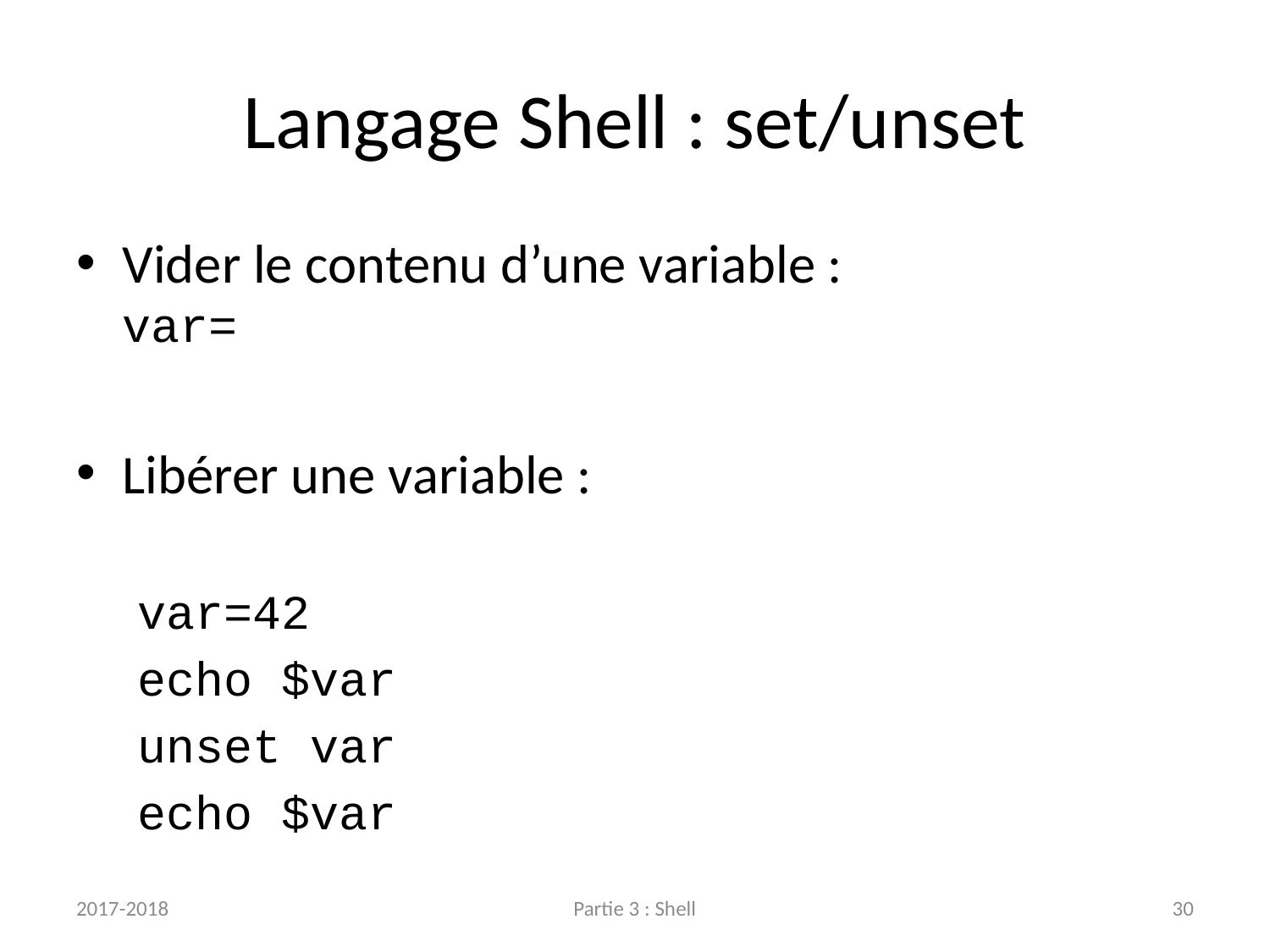

# Langage Shell : set/unset
Vider le contenu d’une variable :
var=

Libérer une variable :

var=42
echo $var
unset var
echo $var
2017-2018
Partie 3 : Shell
30